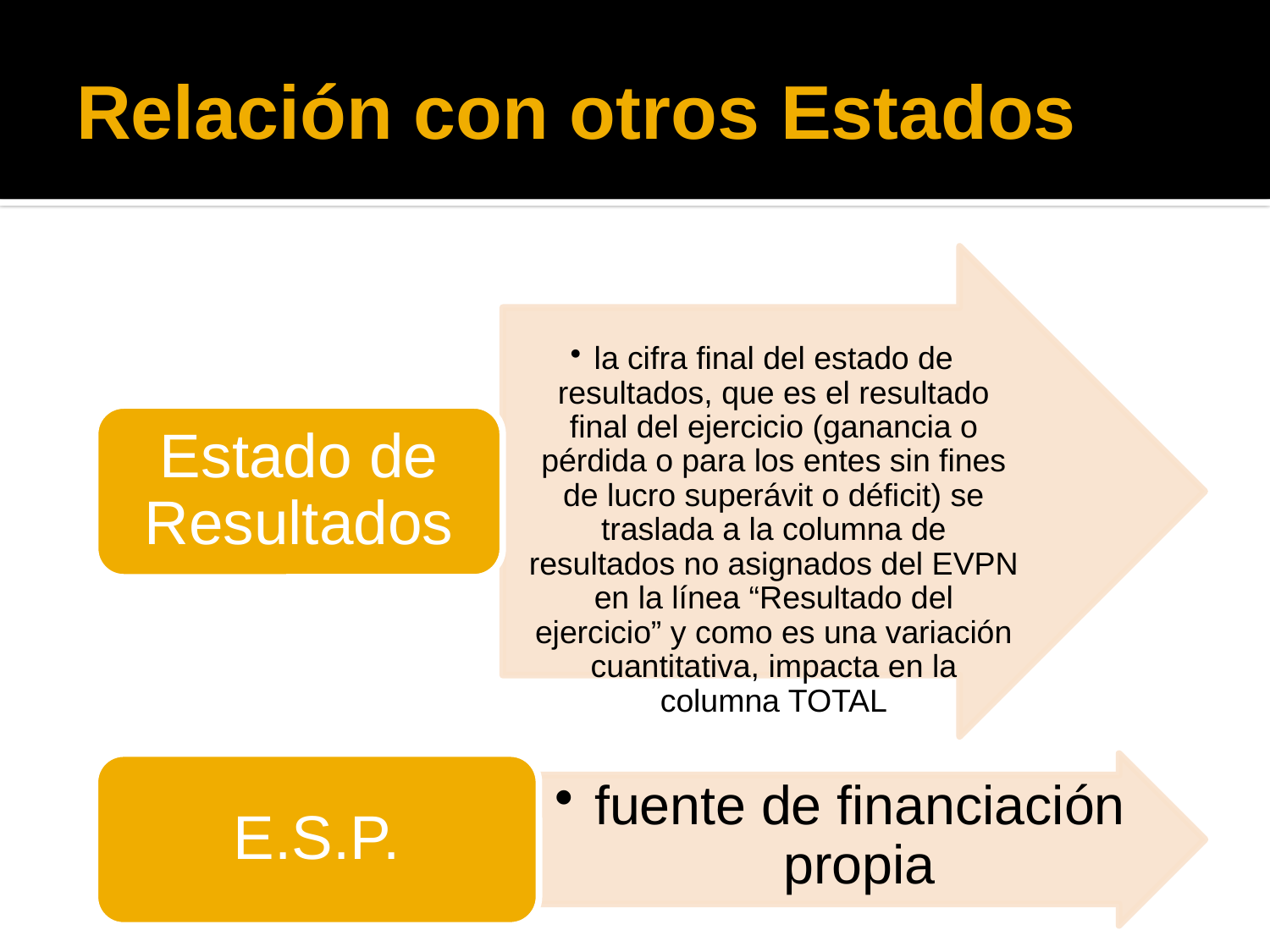

Relación con otros Estados

la cifra final del estado de resultados, que es el resultado final del ejercicio (ganancia o pérdida o para los entes sin fines de lucro superávit o déficit) se traslada a la columna de resultados no asignados del EVPN en la línea “Resultado del ejercicio” y como es una variación cuantitativa, impacta en la columna TOTAL
Estado de Resultados
fuente de financiación propia
E.S.P.